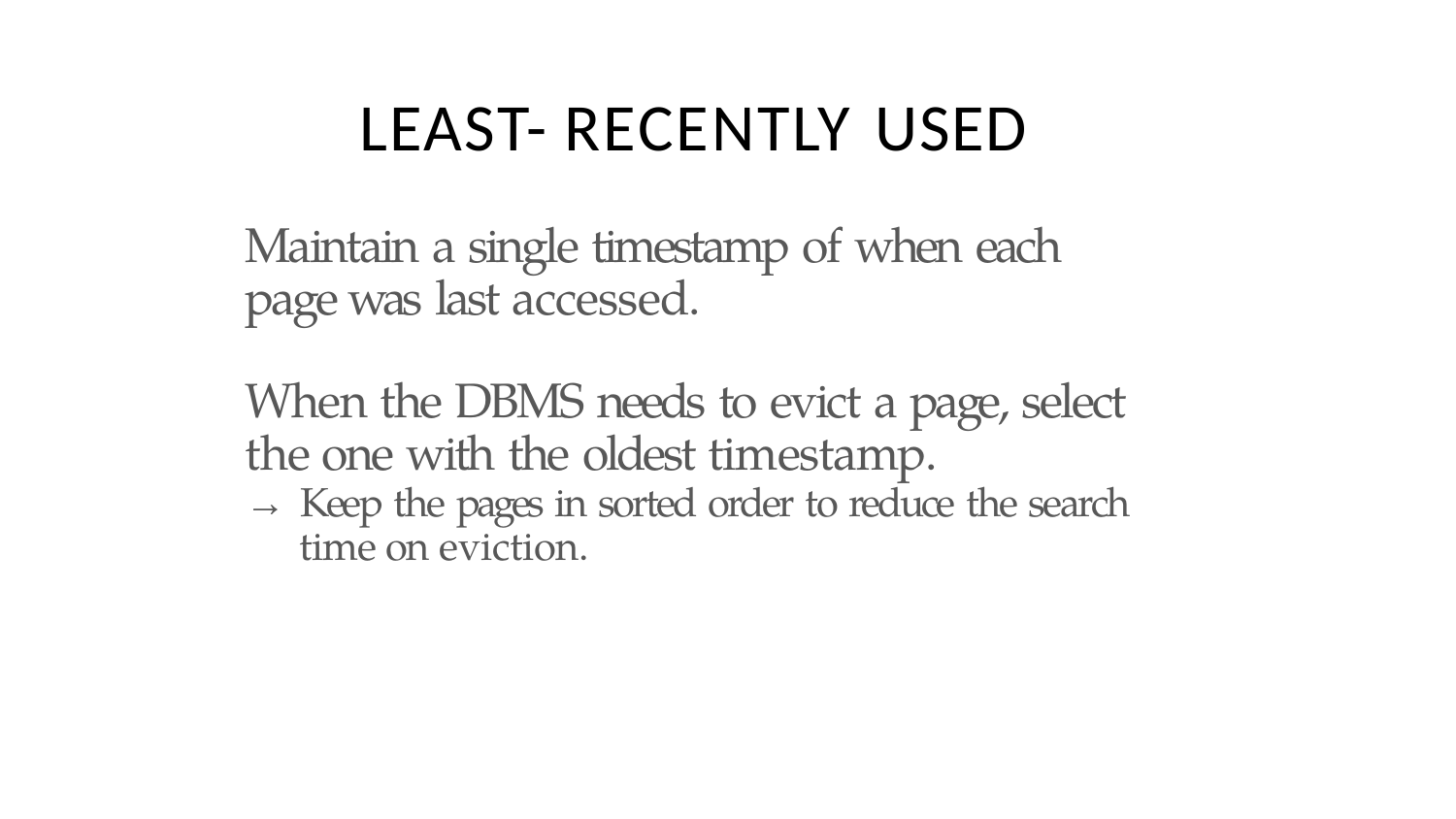

# LEAST- RECENTLY USED
Maintain a single timestamp of when each page was last accessed.
When the DBMS needs to evict a page, select the one with the oldest timestamp.
→ Keep the pages in sorted order to reduce the search time on eviction.